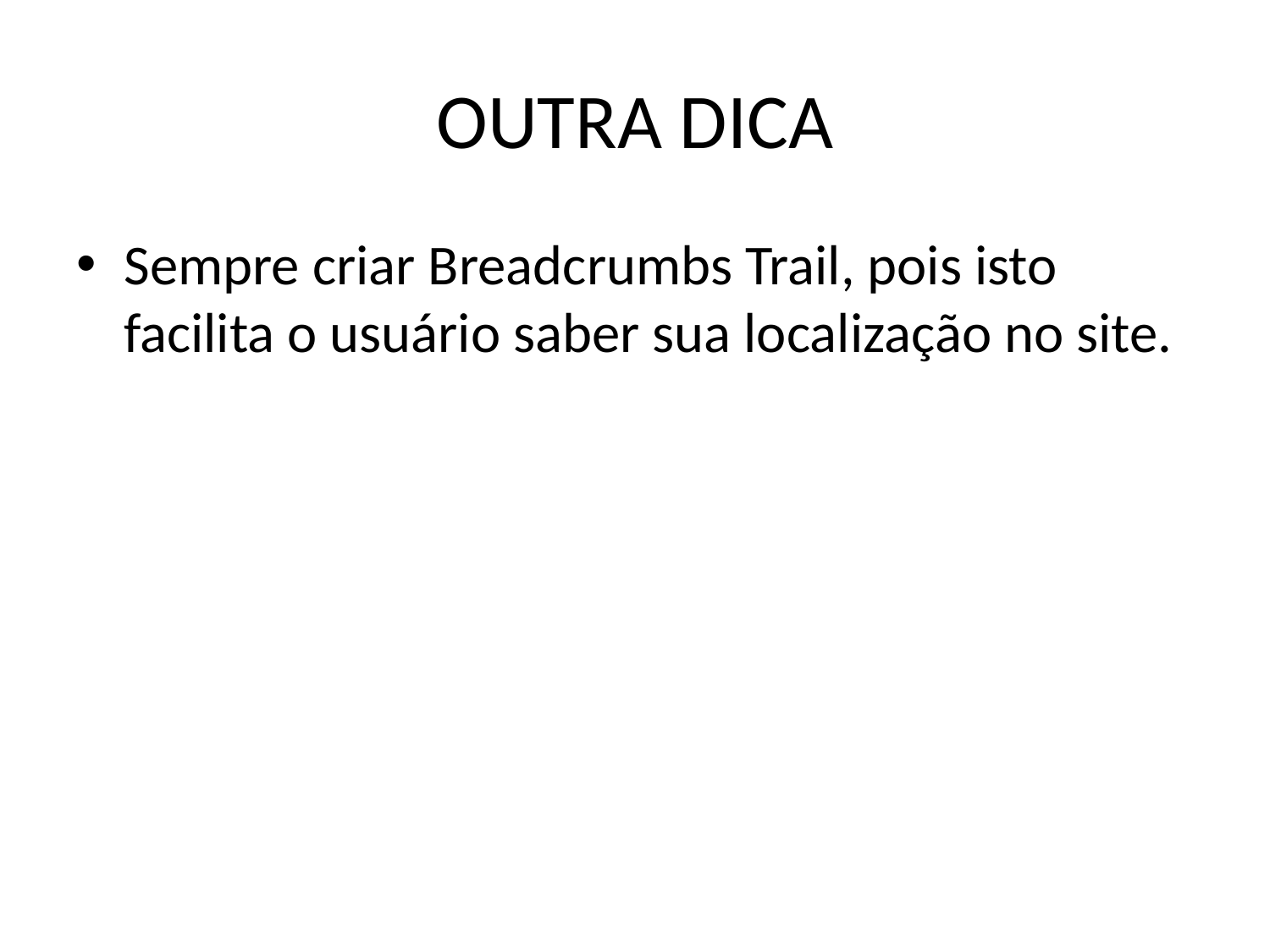

# OUTRA DICA
Sempre criar Breadcrumbs Trail, pois isto facilita o usuário saber sua localização no site.